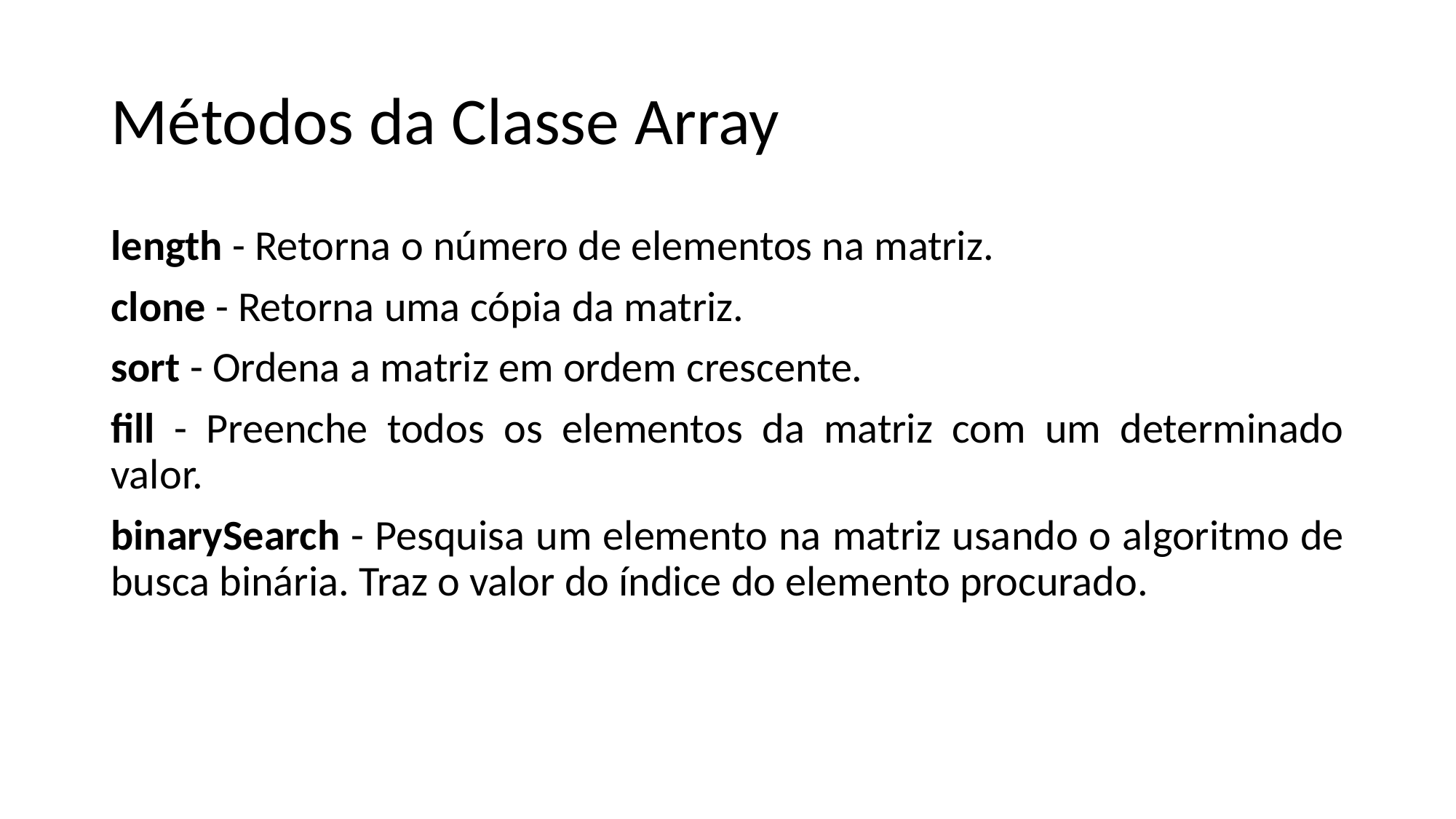

# Métodos da Classe Array
length - Retorna o número de elementos na matriz.
clone - Retorna uma cópia da matriz.
sort - Ordena a matriz em ordem crescente.
fill - Preenche todos os elementos da matriz com um determinado valor.
binarySearch - Pesquisa um elemento na matriz usando o algoritmo de busca binária. Traz o valor do índice do elemento procurado.